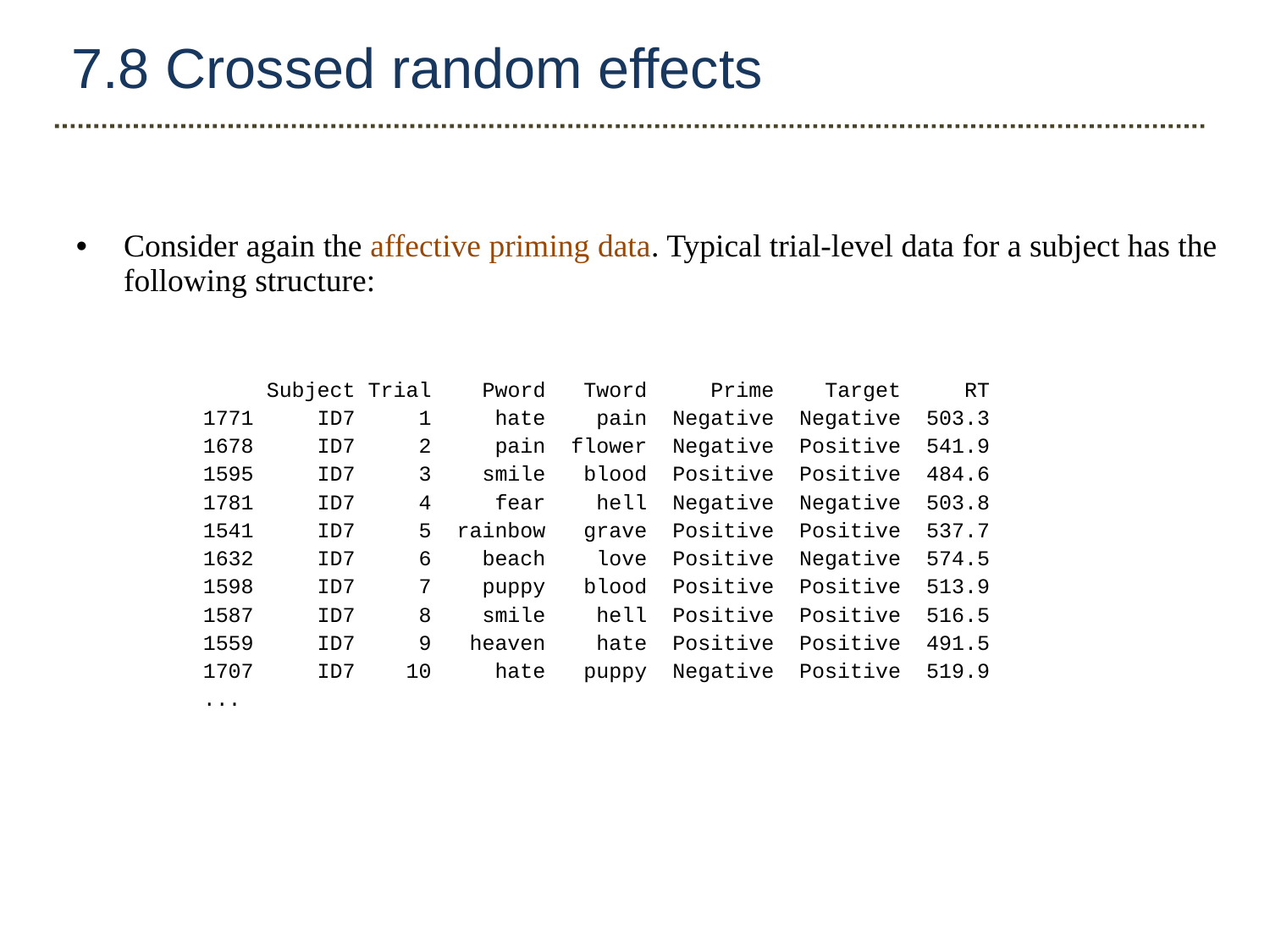

7.8 Crossed random effects

Consider again the affective priming data. Typical trial-level data for a subject has the following structure:

	     Subject Trial    Pword   Tword     Prime    Target     RT
	1771     ID7     1     hate    pain  Negative  Negative  503.3
	1678     ID7     2     pain  flower  Negative  Positive  541.9
	1595     ID7     3    smile   blood  Positive  Positive  484.6
	1781     ID7     4     fear    hell  Negative  Negative  503.8
	1541     ID7     5  rainbow   grave  Positive  Positive  537.7
	1632     ID7     6    beach    love  Positive  Negative  574.5
	1598     ID7     7    puppy   blood  Positive  Positive  513.9
	1587     ID7     8    smile    hell  Positive  Positive  516.5
	1559     ID7     9   heaven    hate  Positive  Positive  491.5
	1707     ID7    10     hate   puppy  Negative  Positive  519.9
	...